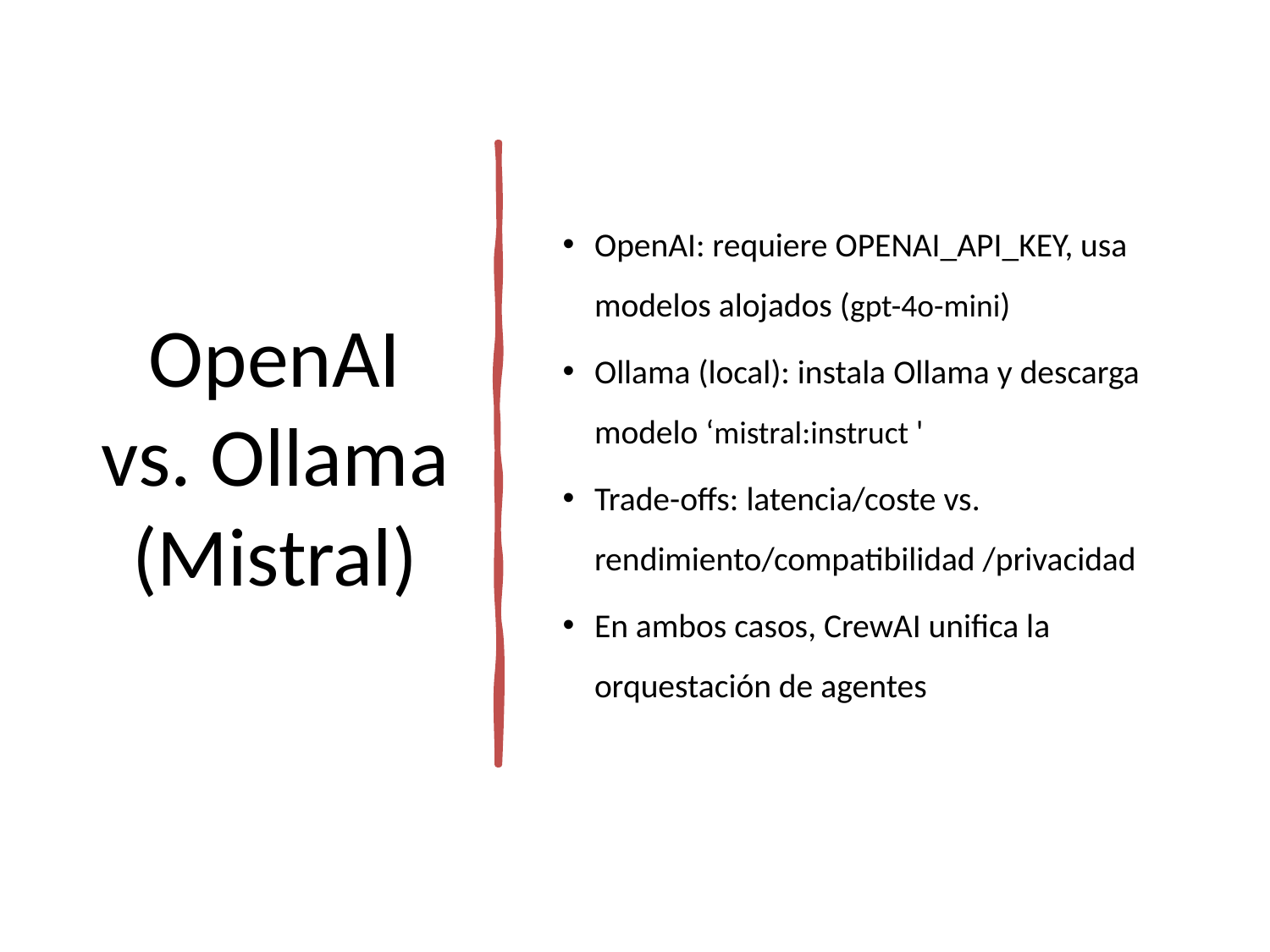

# OpenAI vs. Ollama (Mistral)
OpenAI: requiere OPENAI_API_KEY, usa modelos alojados (gpt-4o-mini)
Ollama (local): instala Ollama y descarga modelo ‘mistral:instruct '
Trade-offs: latencia/coste vs. rendimiento/compatibilidad /privacidad
En ambos casos, CrewAI unifica la orquestación de agentes